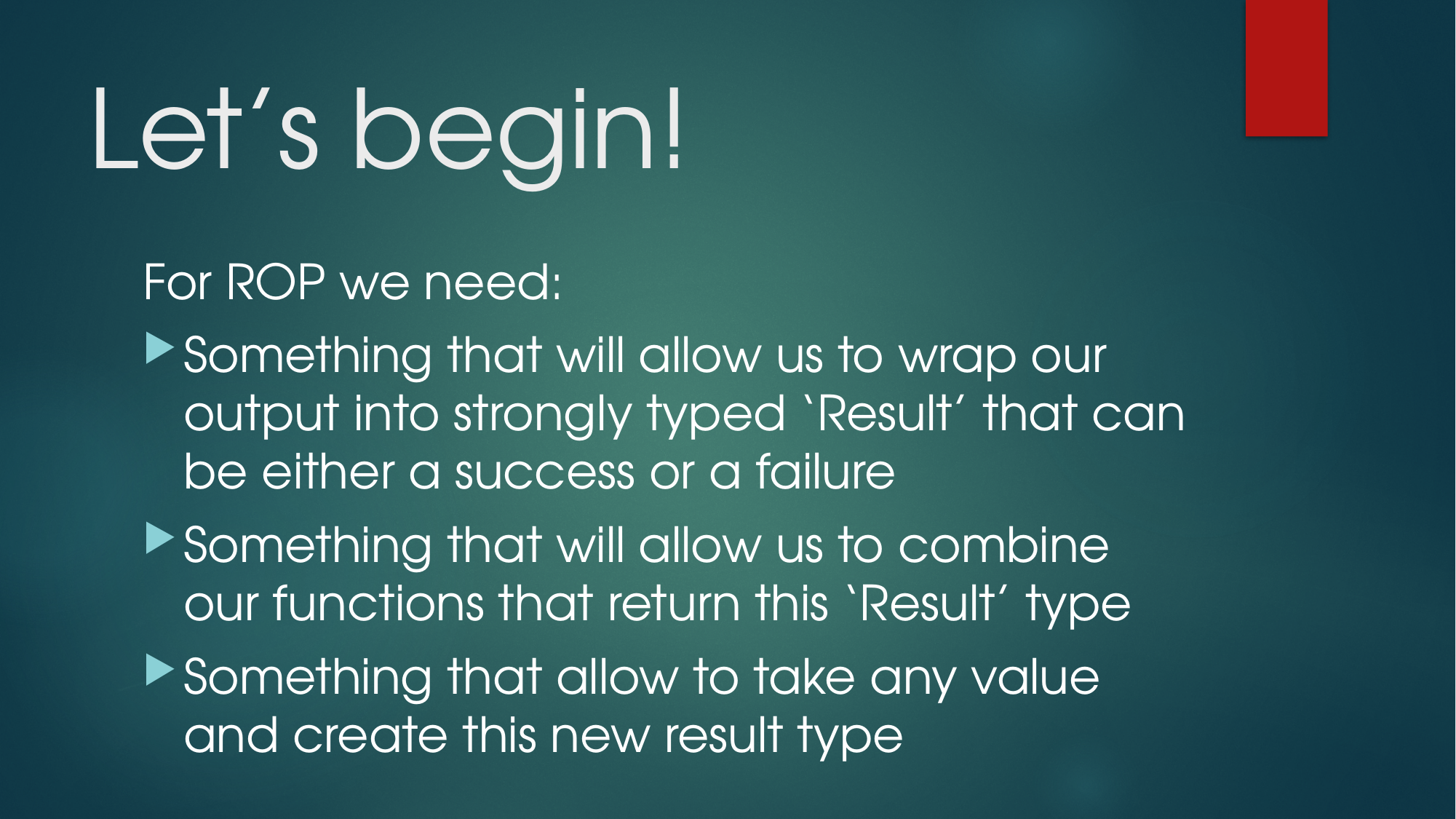

# Let’s begin!
For ROP we need:
Something that will allow us to wrap our output into strongly typed ‘Result’ that can be either a success or a failure
Something that will allow us to combine our functions that return this ‘Result’ type
Something that allow to take any value and create this new result type